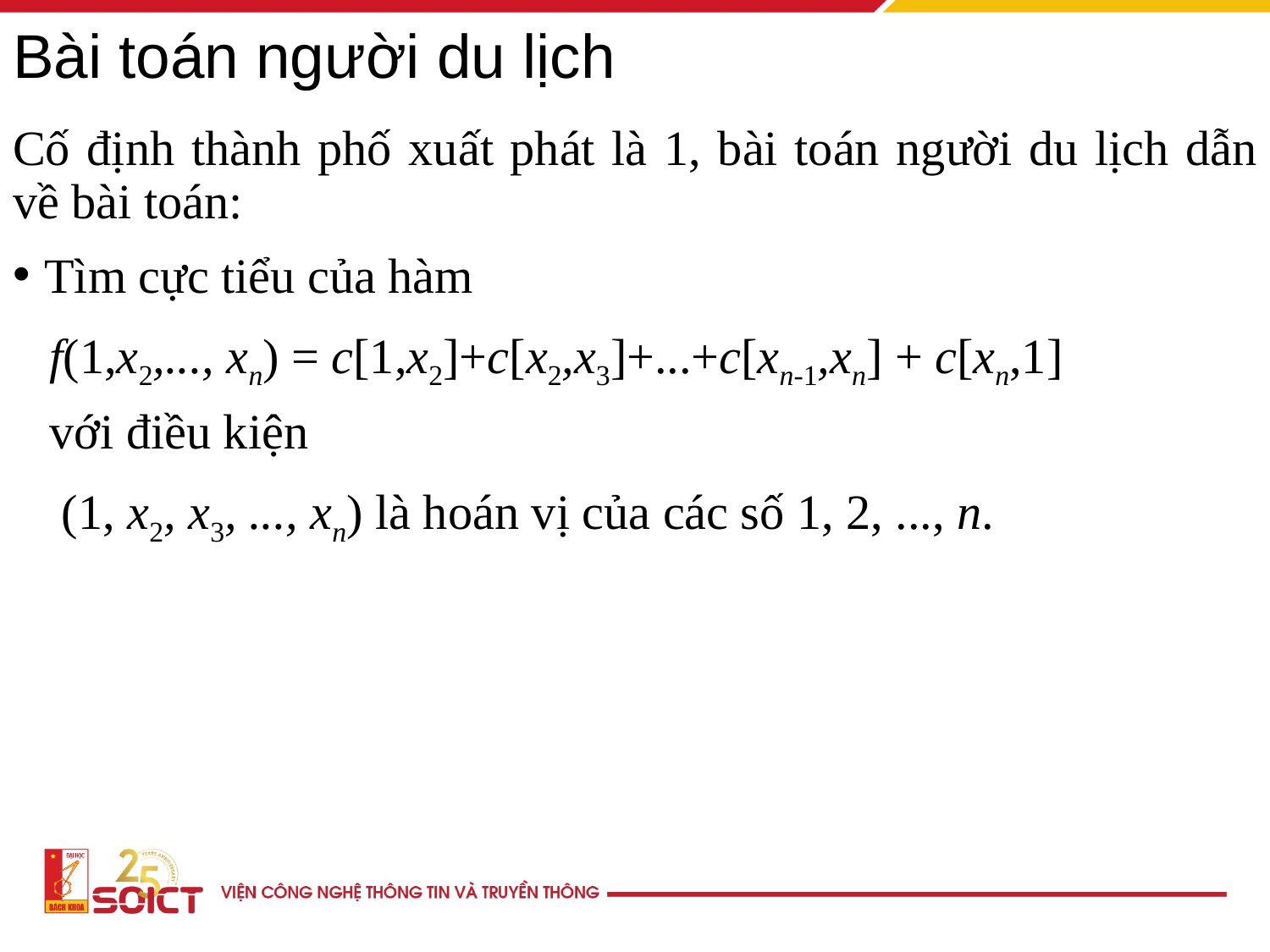

# Bài toán người du lịch
Cố định thành phố xuất phát là 1, bài toán người du lịch dẫn về bài toán:
Tìm cực tiểu của hàm
   f(1,x2,..., xn) = c[1,x2]+c[x2,x3]+...+c[xn-1,xn] + c[xn,1]
   với điều kiện
    (1, x2, x3, ..., xn) là hoán vị của các số 1, 2, ..., n.